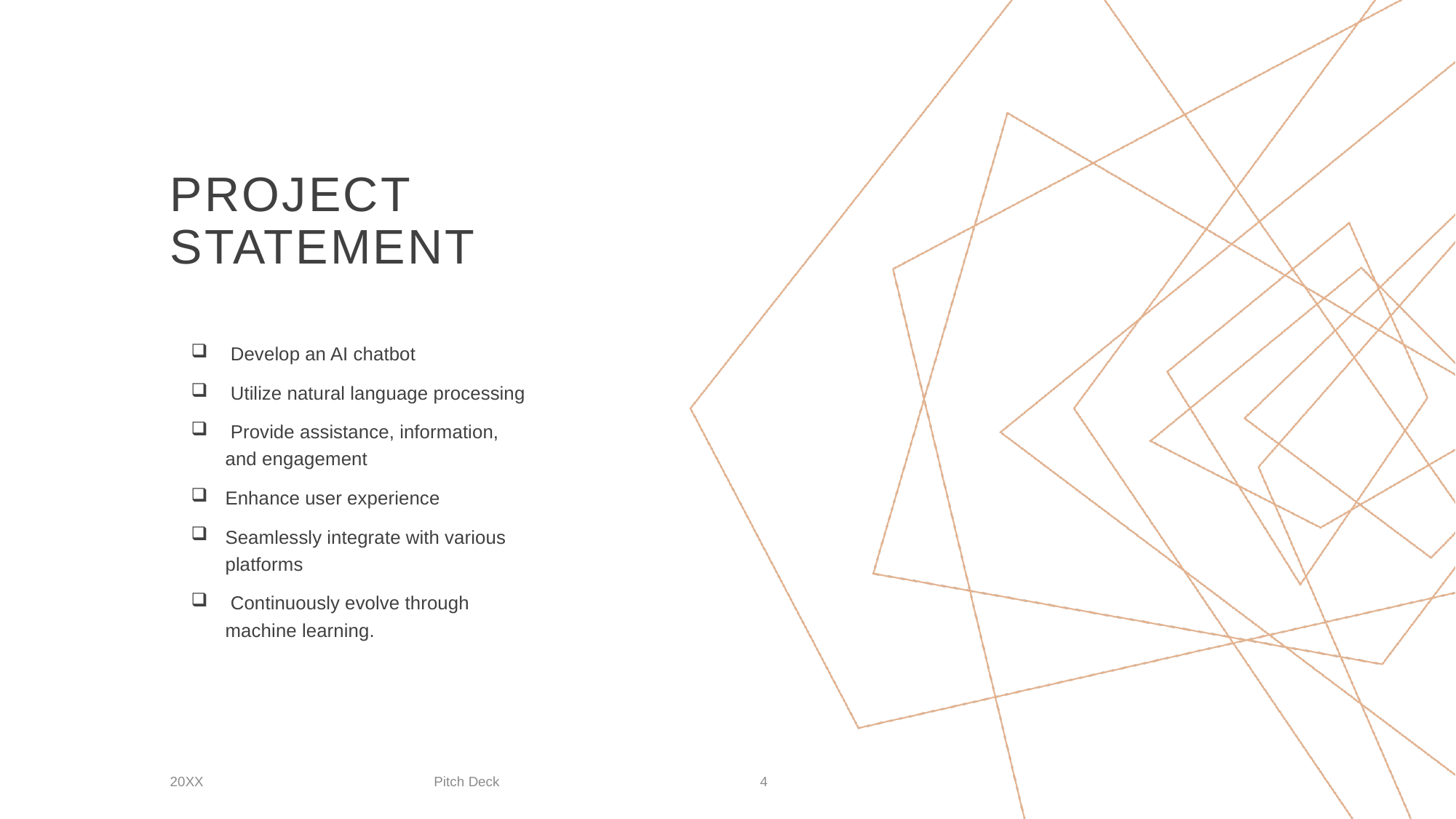

# PROJECT STATEMENT

 Develop an AI chatbot
 Utilize natural language processing
 Provide assistance, information, and engagement
Enhance user experience
Seamlessly integrate with various platforms
 Continuously evolve through machine learning.
Pitch Deck
20XX
4